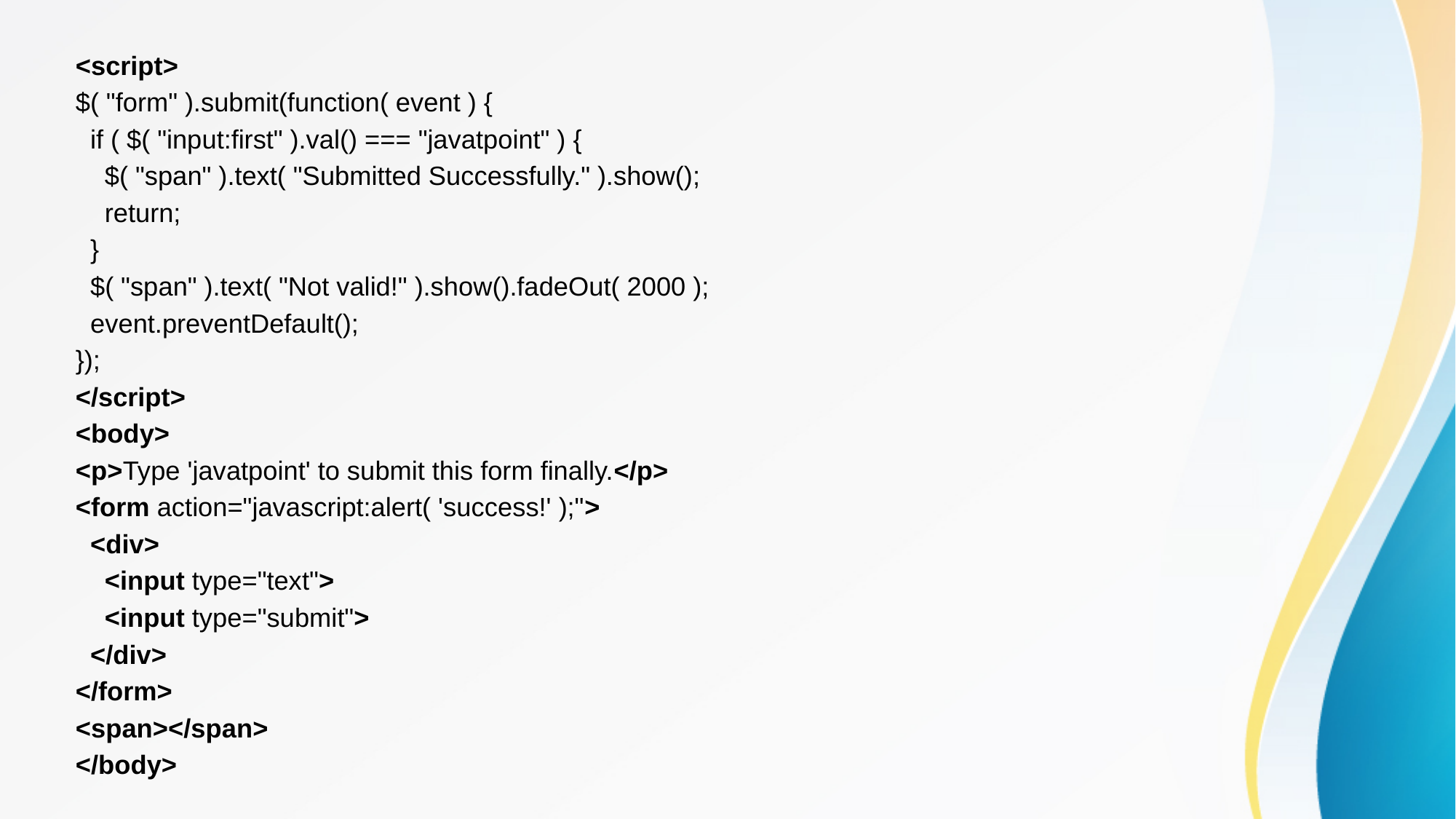

<script>
$( "form" ).submit(function( event ) {
  if ( $( "input:first" ).val() === "javatpoint" ) {
    $( "span" ).text( "Submitted Successfully." ).show();
    return;
  }
  $( "span" ).text( "Not valid!" ).show().fadeOut( 2000 );
  event.preventDefault();
});
</script>
<body>
<p>Type 'javatpoint' to submit this form finally.</p>
<form action="javascript:alert( 'success!' );">
  <div>
    <input type="text">
    <input type="submit">
  </div>
</form>
<span></span>
</body>